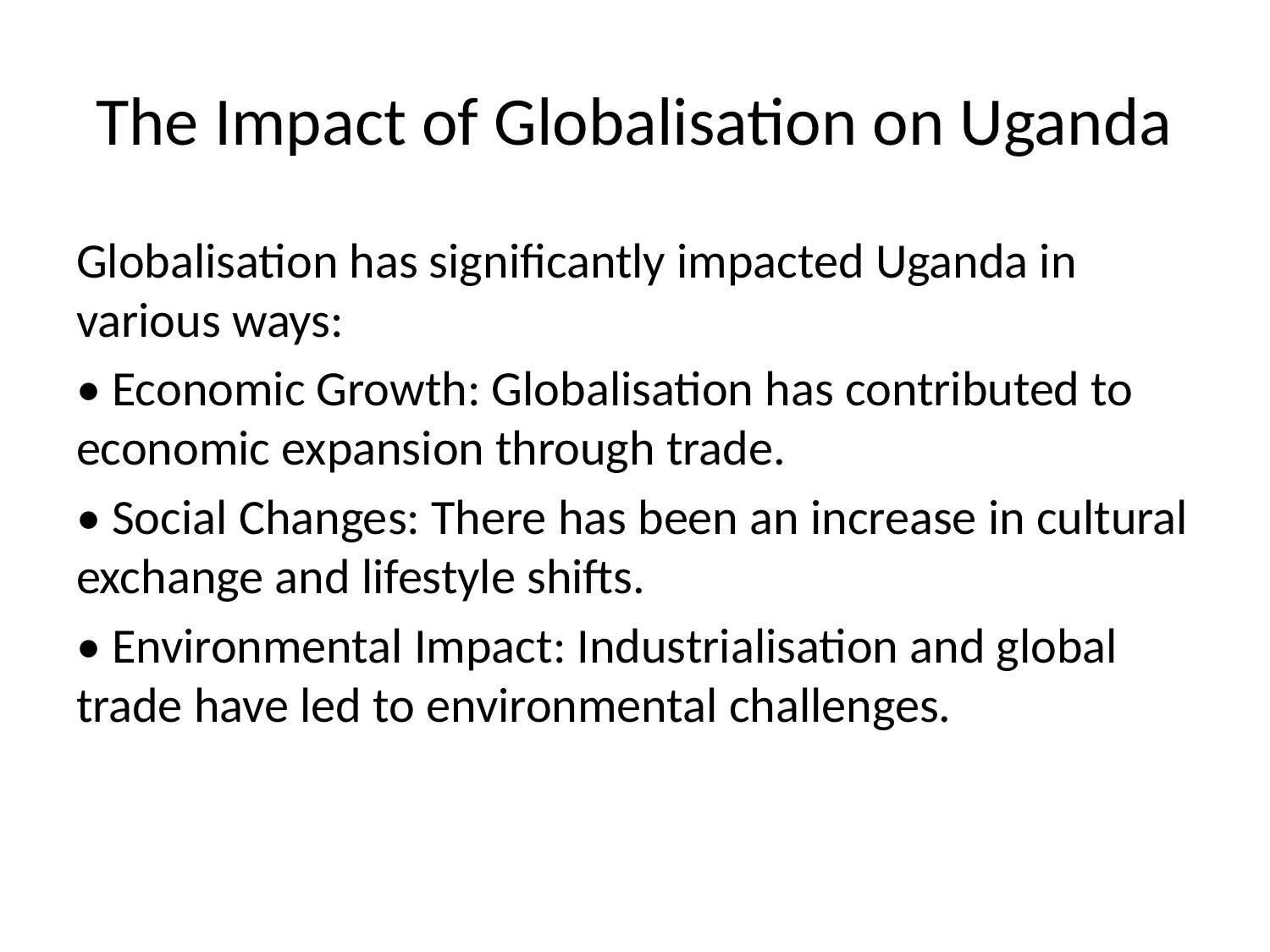

# The Impact of Globalisation on Uganda
Globalisation has significantly impacted Uganda in various ways:
• Economic Growth: Globalisation has contributed to economic expansion through trade.
• Social Changes: There has been an increase in cultural exchange and lifestyle shifts.
• Environmental Impact: Industrialisation and global trade have led to environmental challenges.